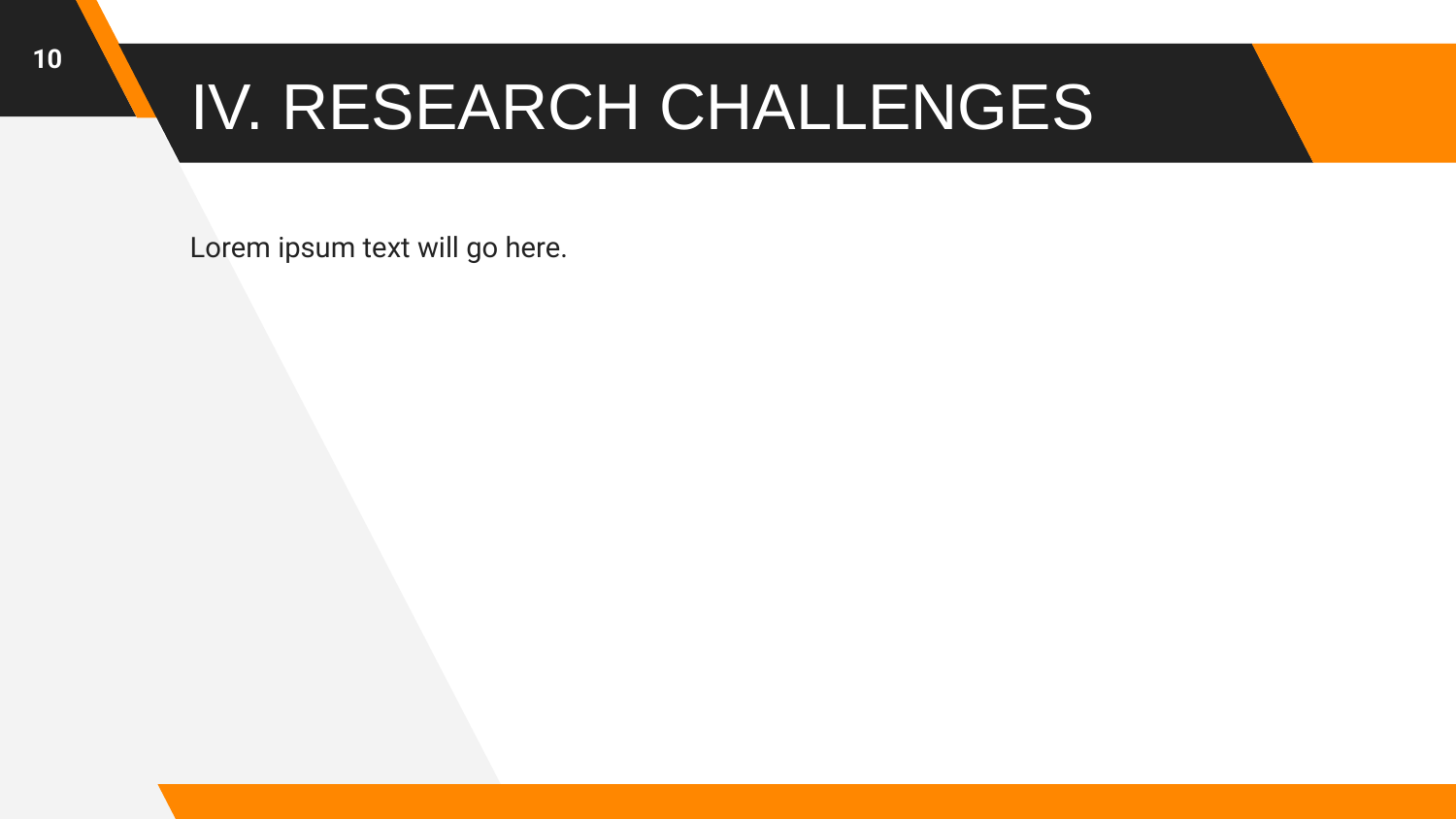

10
# IV. RESEARCH CHALLENGES
Lorem ipsum text will go here.